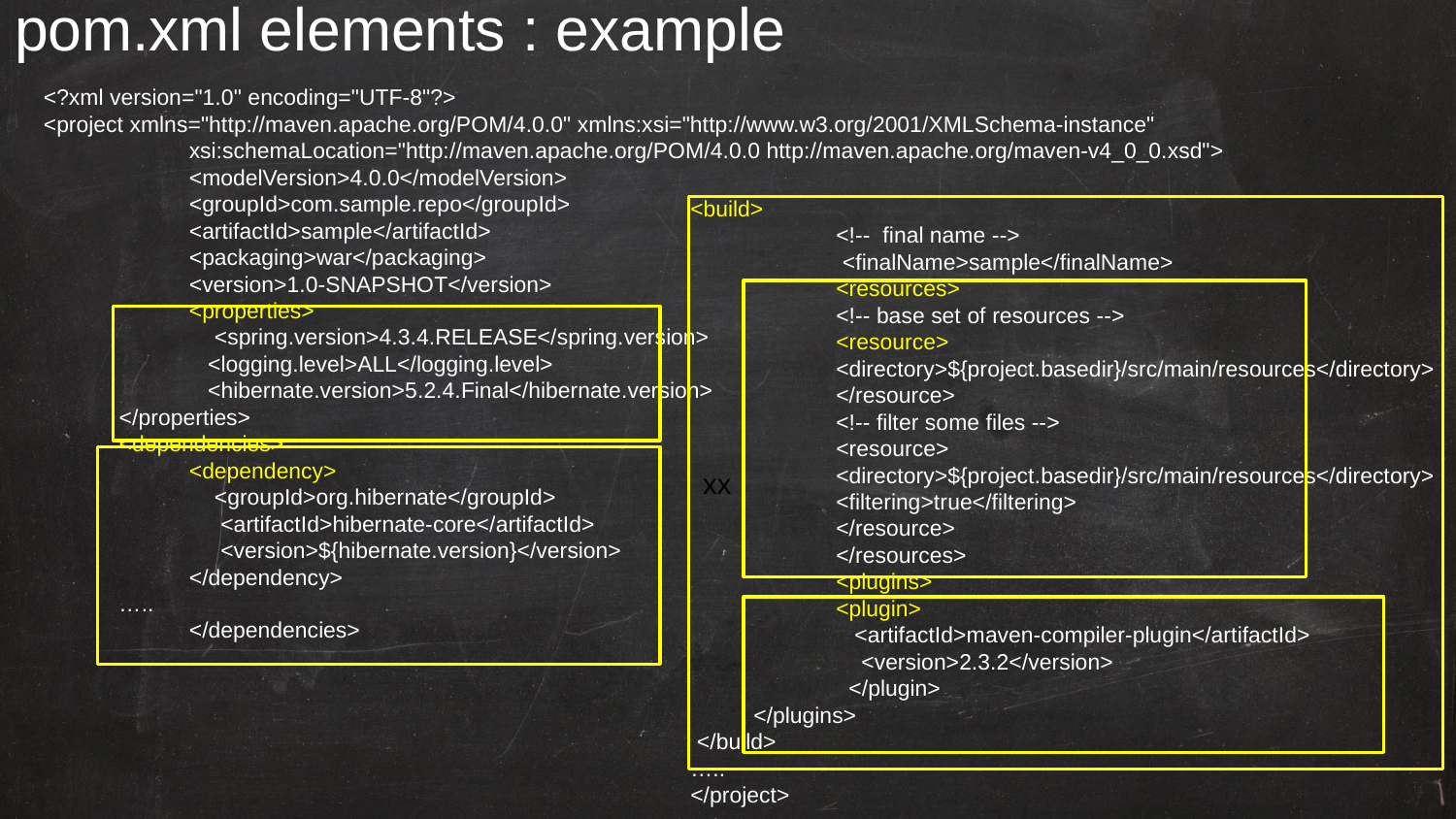

# pom.xml elements : example
<?xml version="1.0" encoding="UTF-8"?>
<project xmlns="http://maven.apache.org/POM/4.0.0" xmlns:xsi="http://www.w3.org/2001/XMLSchema-instance"
     	xsi:schemaLocation="http://maven.apache.org/POM/4.0.0 http://maven.apache.org/maven-v4_0_0.xsd">
	<modelVersion>4.0.0</modelVersion>
	<groupId>com.sample.repo</groupId>
	<artifactId>sample</artifactId>
	<packaging>war</packaging>
	<version>1.0-SNAPSHOT</version>
	<properties>
  	    <spring.version>4.3.4.RELEASE</spring.version>
  	   <logging.level>ALL</logging.level>
    	   <hibernate.version>5.2.4.Final</hibernate.version>
            </properties>
            <dependencies>
    	<dependency>
        	    <groupId>org.hibernate</groupId>
        	     <artifactId>hibernate-core</artifactId>
        	     <version>${hibernate.version}</version>
    	</dependency>
            …..
    	</dependencies>

<build>
    	<!--  final name -->
   	 <finalName>sample</finalName>
     	<resources>
        	<!-- base set of resources -->
        	<resource>
            	<directory>${project.basedir}/src/main/resources</directory>
        	</resource>
        	<!-- filter some files -->
        	<resource>
            	<directory>${project.basedir}/src/main/resources</directory>
            	<filtering>true</filtering>
        	</resource>
    	</resources>
	<plugins>
	<plugin>
                          <artifactId>maven-compiler-plugin</artifactId>
            	    <version>2.3.2</version>
   	  </plugin>
          </plugins>
 </build>
…..
</project>
xx